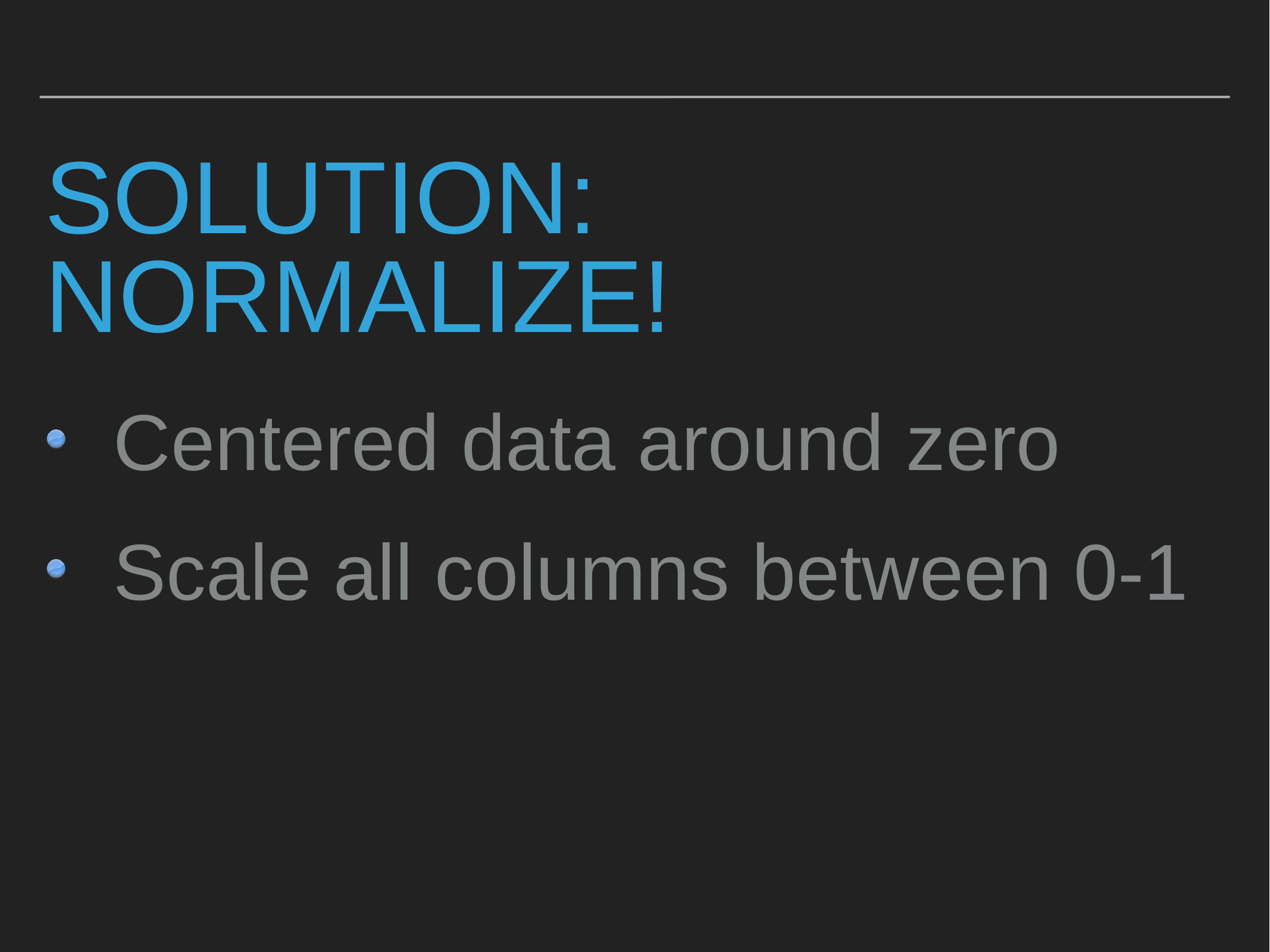

# Solution: Normalize!
Centered data around zero
Scale all columns between 0-1